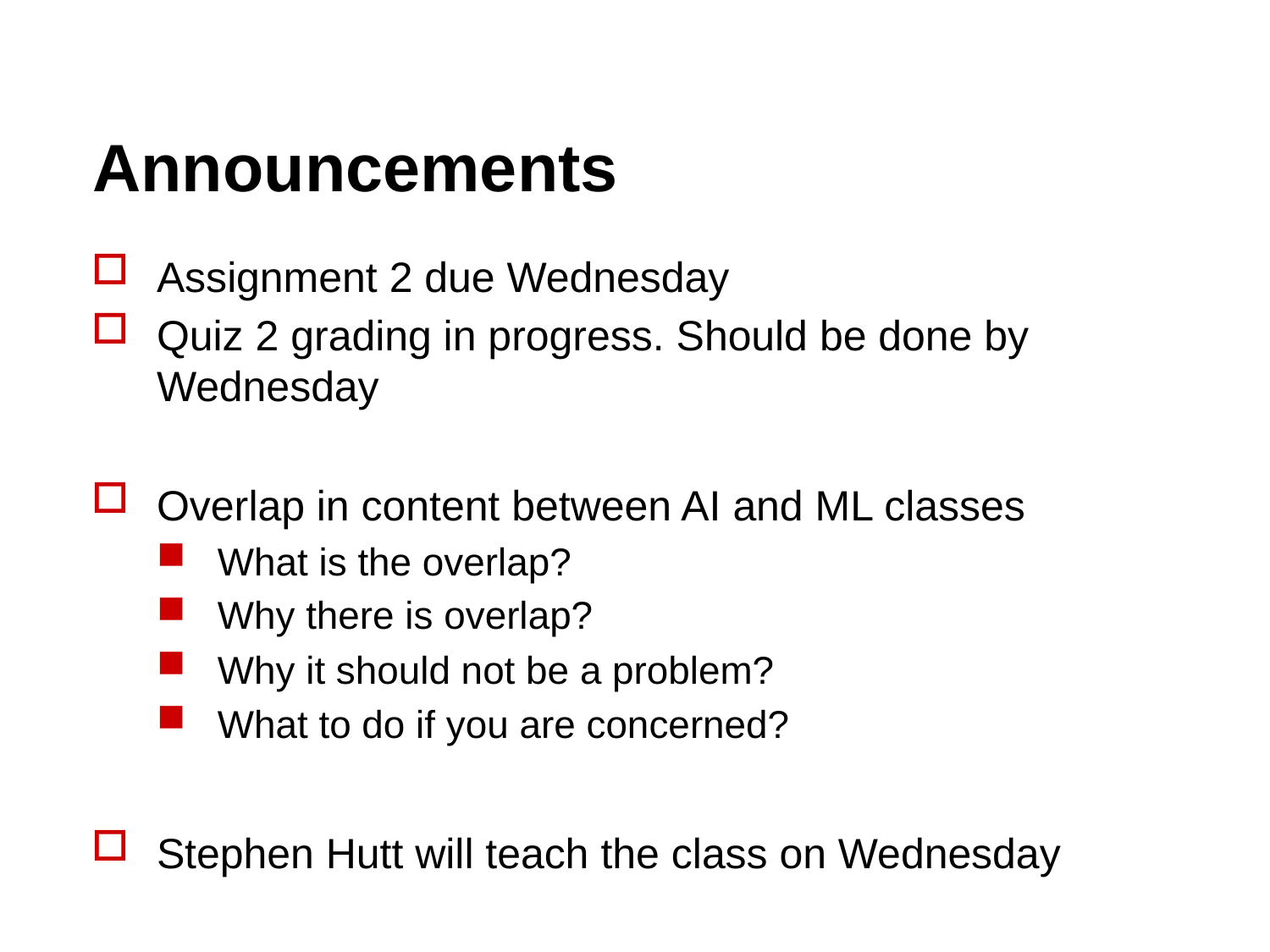

# Announcements
Assignment 2 due Wednesday
Quiz 2 grading in progress. Should be done by Wednesday

Overlap in content between AI and ML classes
What is the overlap?
Why there is overlap?
Why it should not be a problem?
What to do if you are concerned?

Stephen Hutt will teach the class on Wednesday